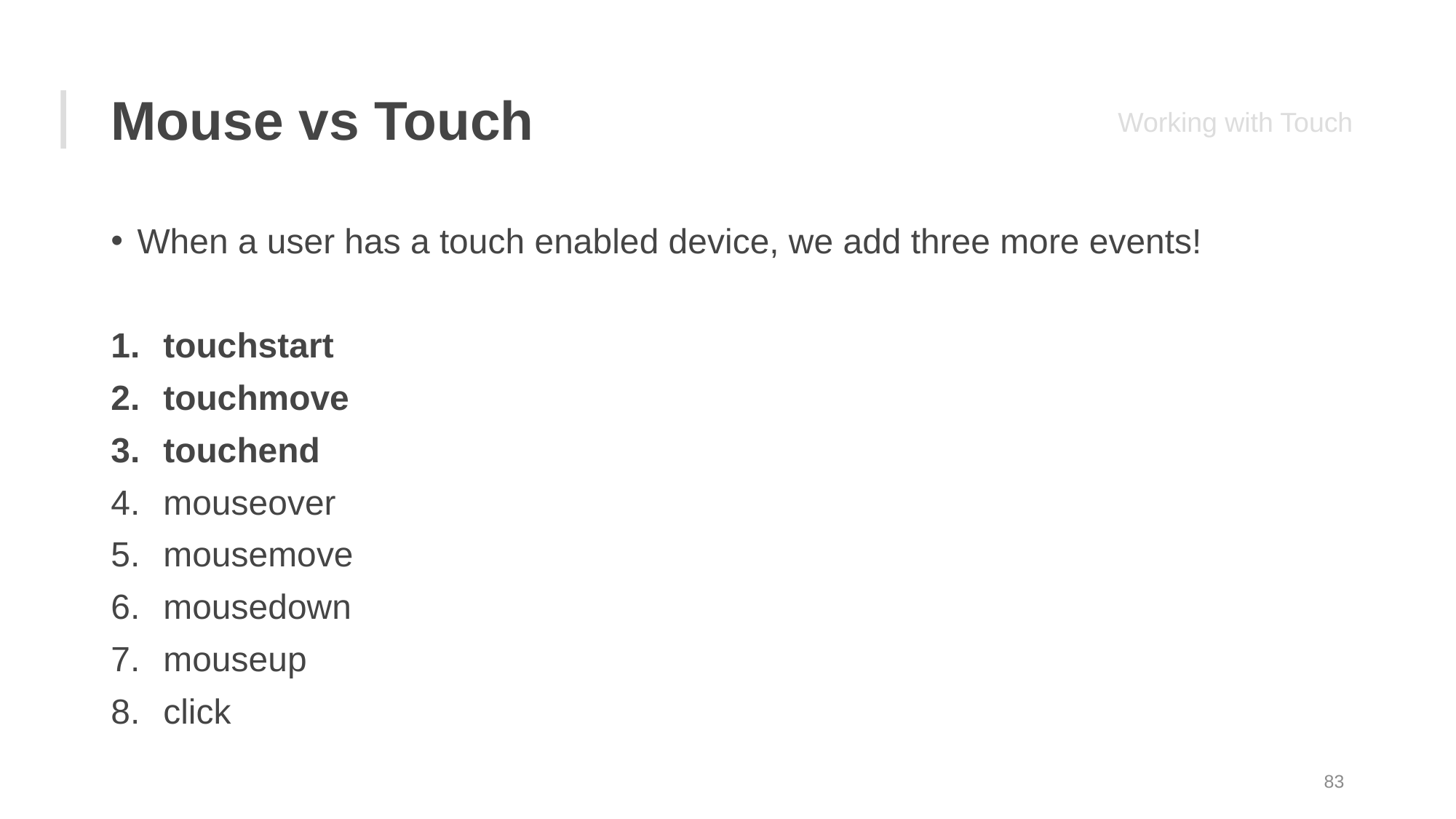

# Mouse vs Touch
Working with Touch
When a user has a touch enabled device, we add three more events!

touchstart
touchmove
touchend
mouseover
mousemove
mousedown
mouseup
click
83